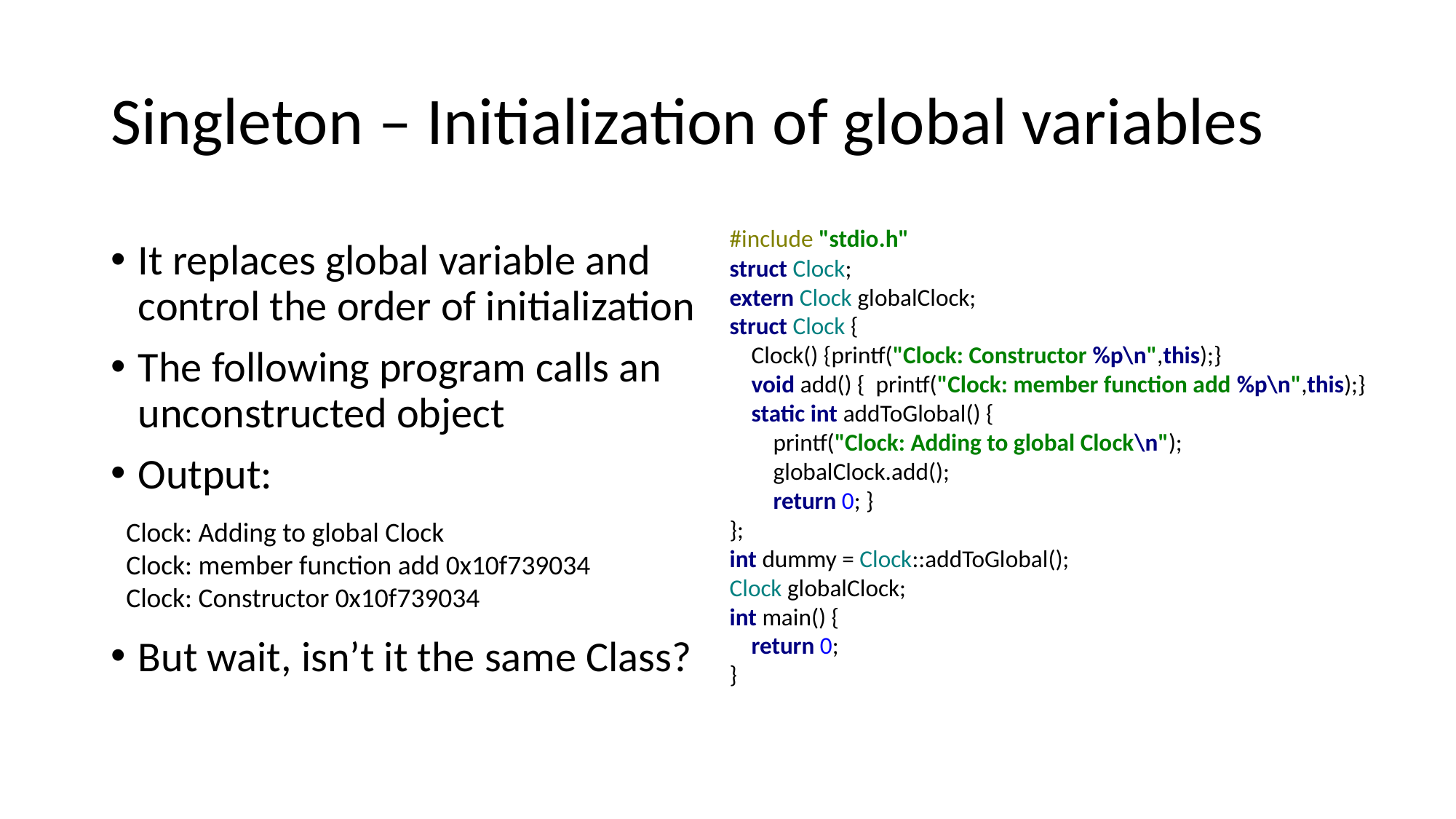

# Singleton – Initialization of global variables
#include "stdio.h"
struct Clock;
extern Clock globalClock;
struct Clock {
    Clock() {printf("Clock: Constructor %p\n",this);}
    void add() {  printf("Clock: member function add %p\n",this);}
    static int addToGlobal() {
        printf("Clock: Adding to global Clock\n");
        globalClock.add();
        return 0; }
};
int dummy = Clock::addToGlobal();
Clock globalClock;
int main() {
    return 0;
}
It replaces global variable and control the order of initialization
The following program calls an unconstructed object
Output:

But wait, isn’t it the same Class?

Clock: Adding to global Clock
Clock: member function add 0x10f739034
Clock: Constructor 0x10f739034